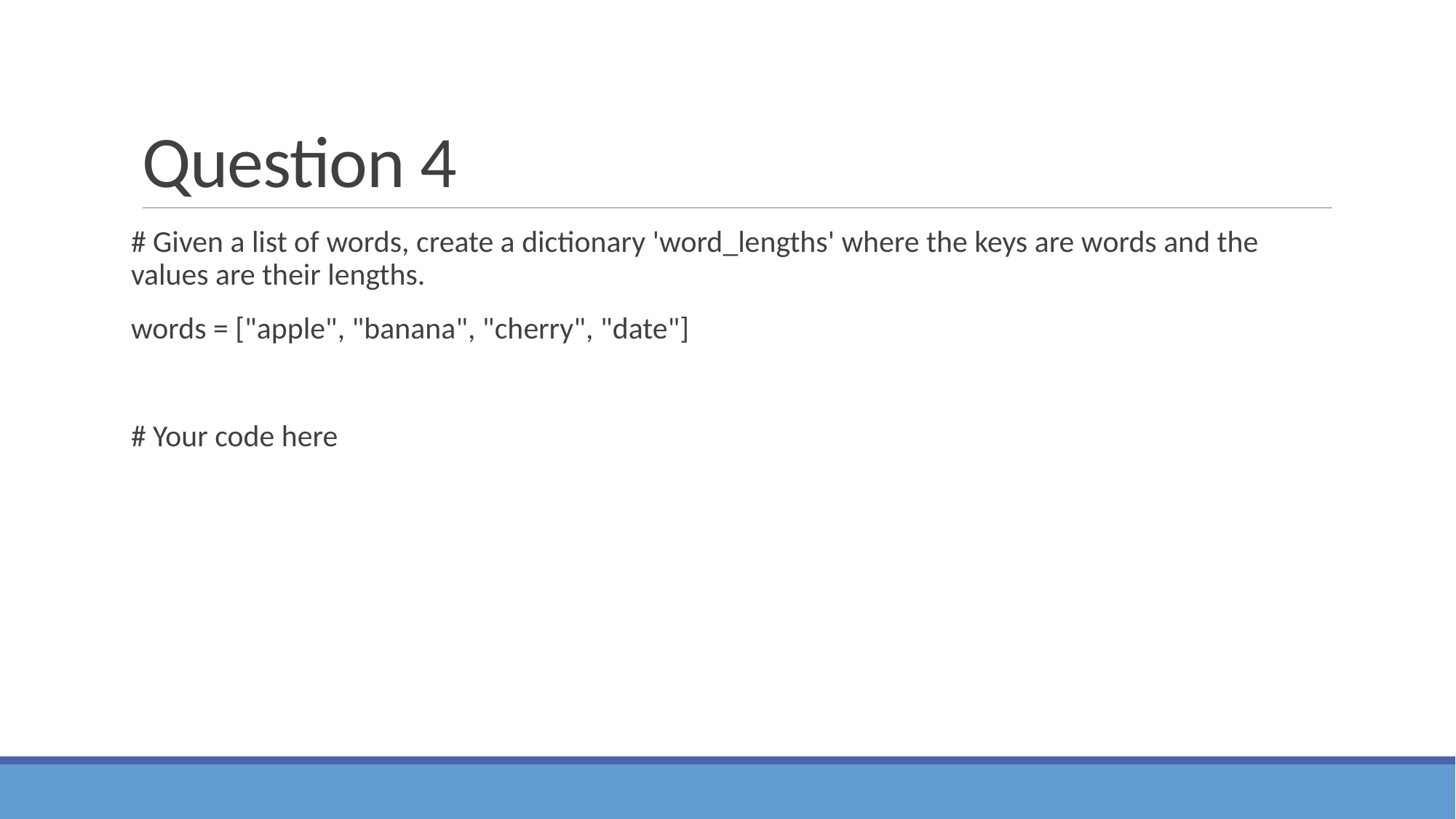

# Question 4
# Given a list of words, create a dictionary 'word_lengths' where the keys are words and the values are their lengths.
words = ["apple", "banana", "cherry", "date"]

# Your code here